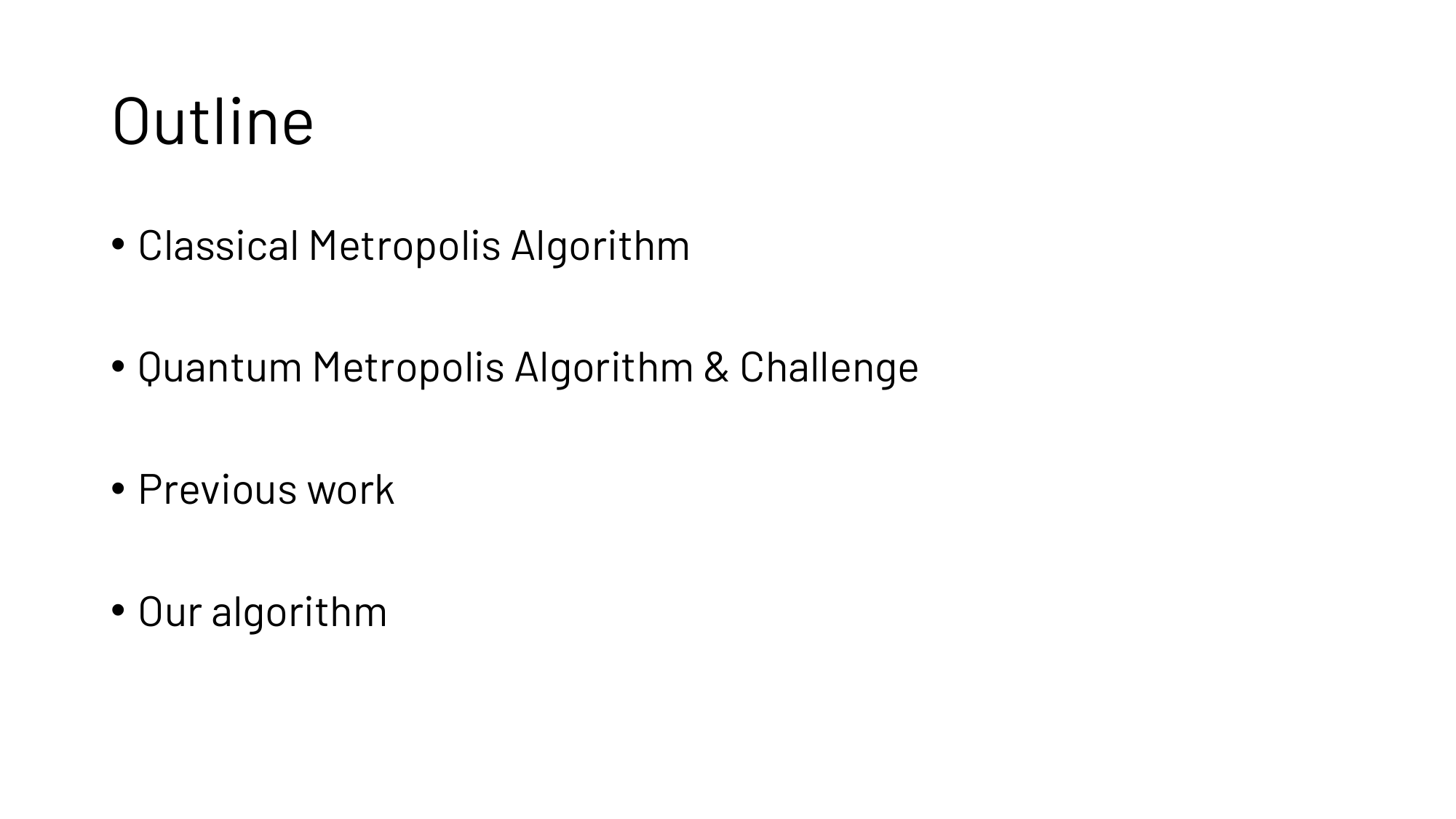

# Outline
Classical Metropolis Algorithm

Quantum Metropolis Algorithm & Challenge

Previous work

Our algorithm